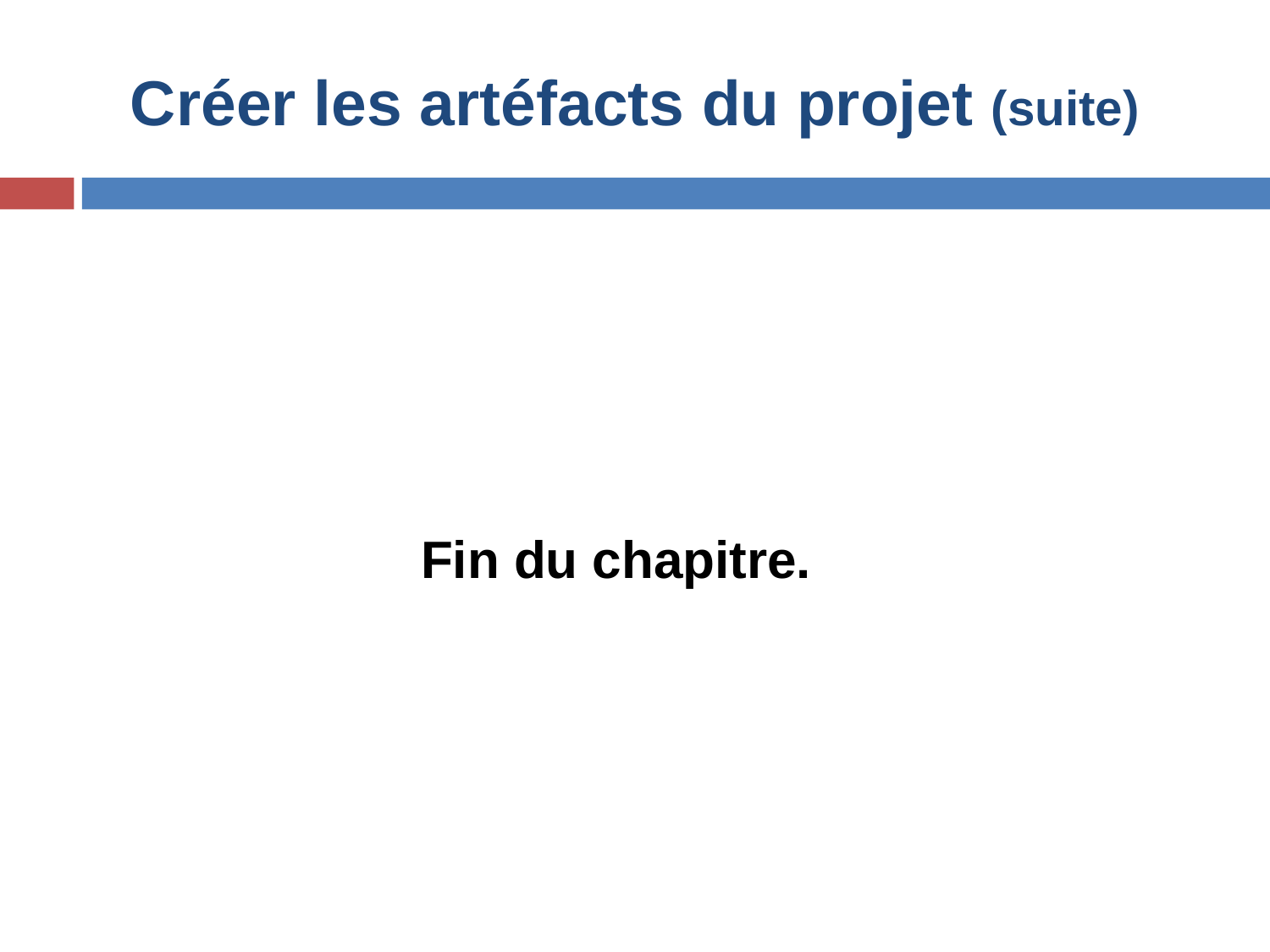

# Créer les artéfacts du projet (suite)

Fin du chapitre.
19
19